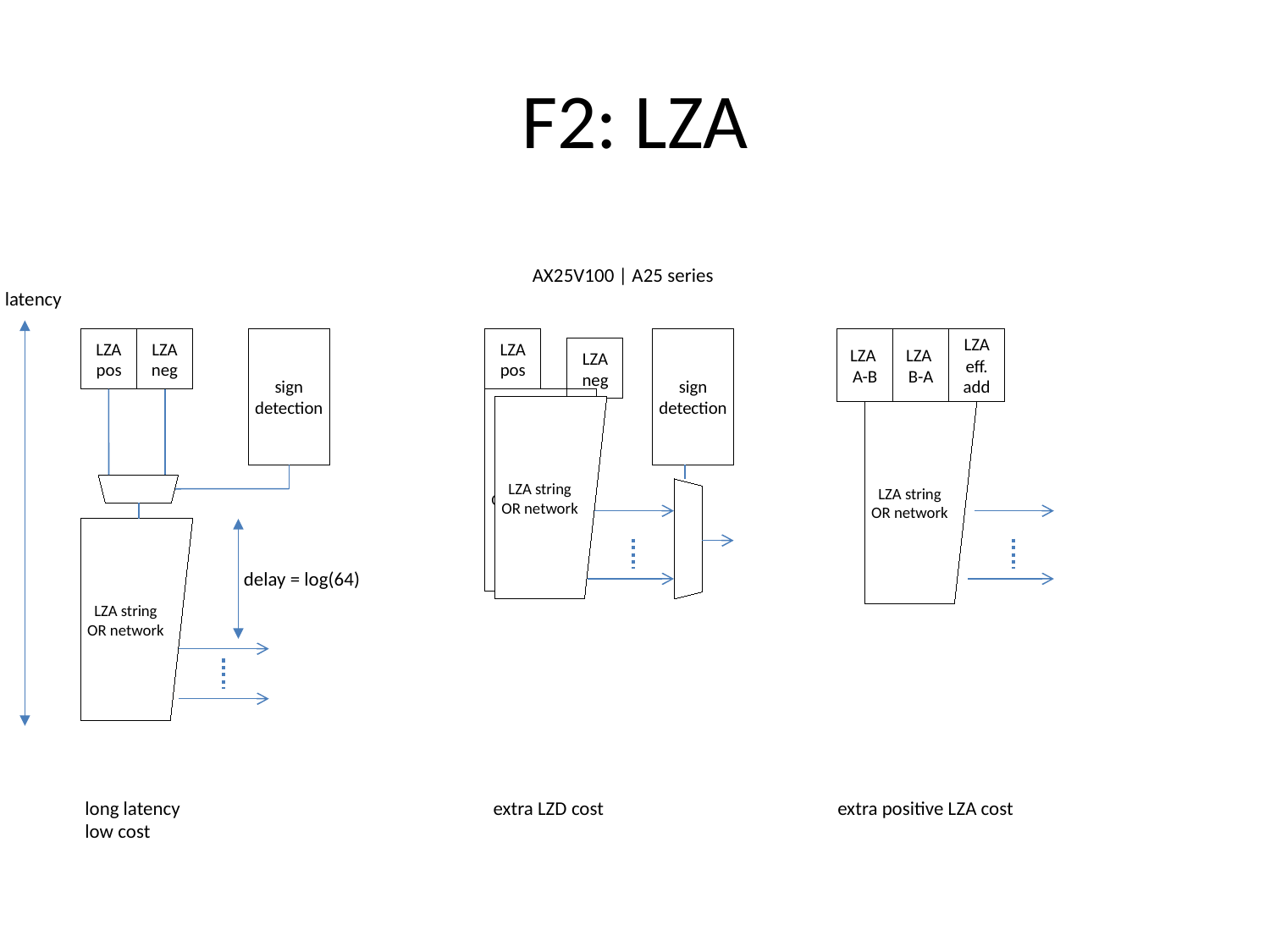

# F2: LZA
AX25V100 | A25 series
latency
LZA eff. add
LZA pos
LZA neg
sign detection
LZA pos
sign detection
LZA
A-B
LZA
B-A
LZA neg
LZA string
OR network
LZA string
OR network
LZA string
OR network

LZA string
OR network
delay = log(64)
long latency
low cost
extra LZD cost
extra positive LZA cost